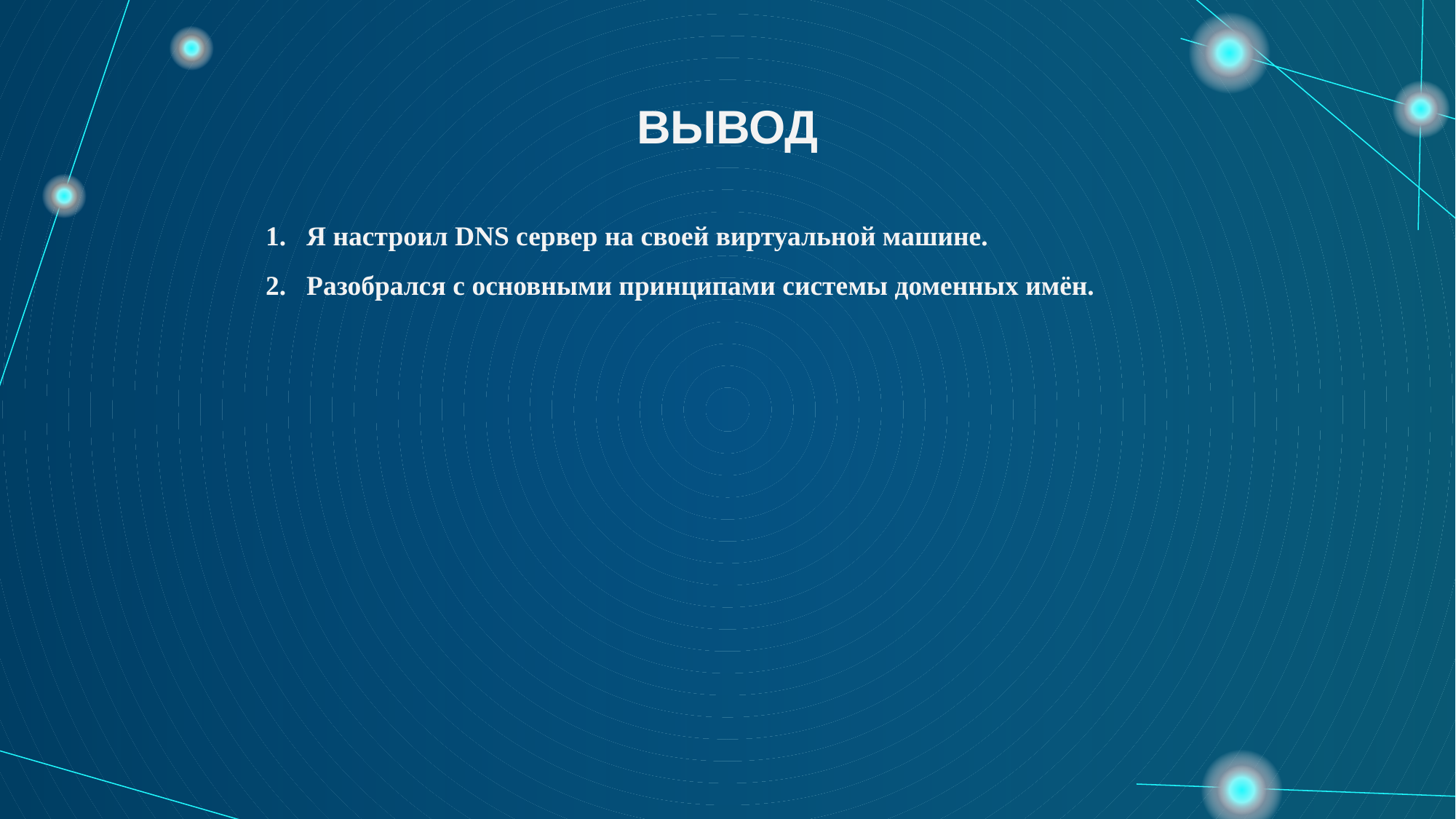

# ВЫВОД
Я настроил DNS сервер на своей виртуальной машине.
Разобрался с основными принципами системы доменных имён.